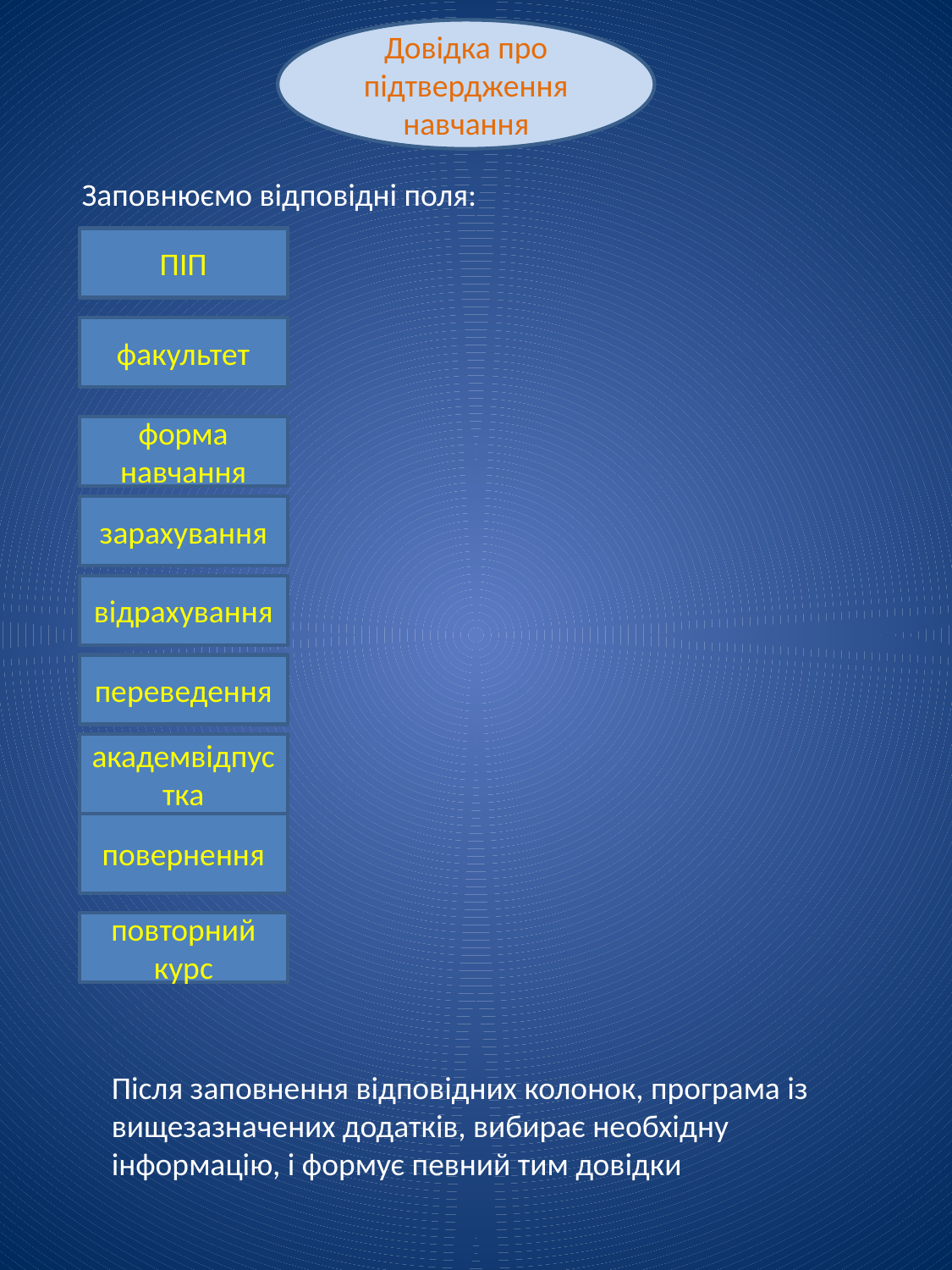

Довідка про підтвердження навчання
Заповнюємо відповідні поля:
ПІП
факультет
форма навчання
зарахування
відрахування
переведення
академвідпустка
повернення
повторний курс
Після заповнення відповідних колонок, програма із вищезазначених додатків, вибирає необхідну інформацію, і формує певний тим довідки